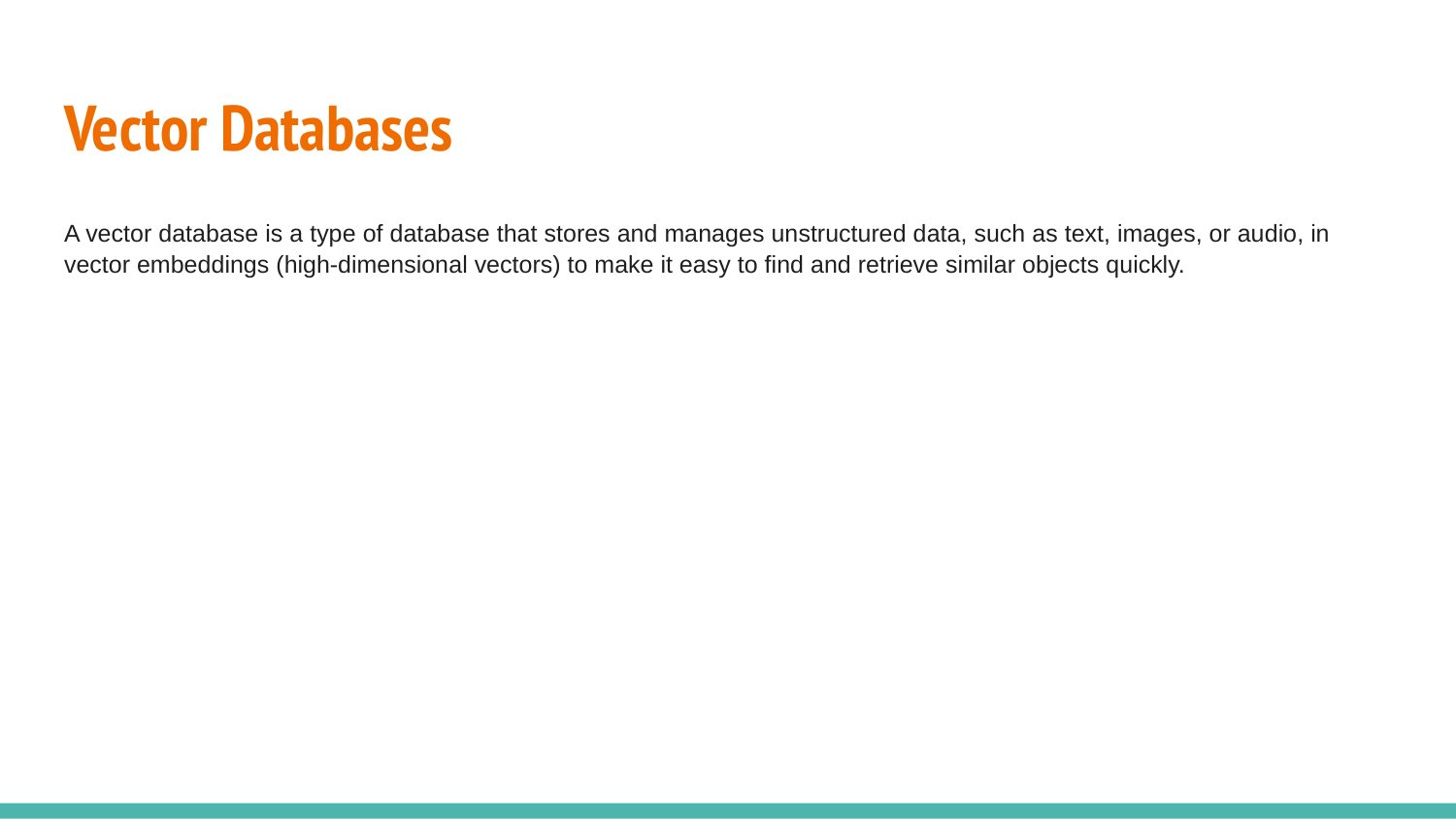

# Vector Databases
A vector database is a type of database that stores and manages unstructured data, such as text, images, or audio, in vector embeddings (high-dimensional vectors) to make it easy to find and retrieve similar objects quickly.